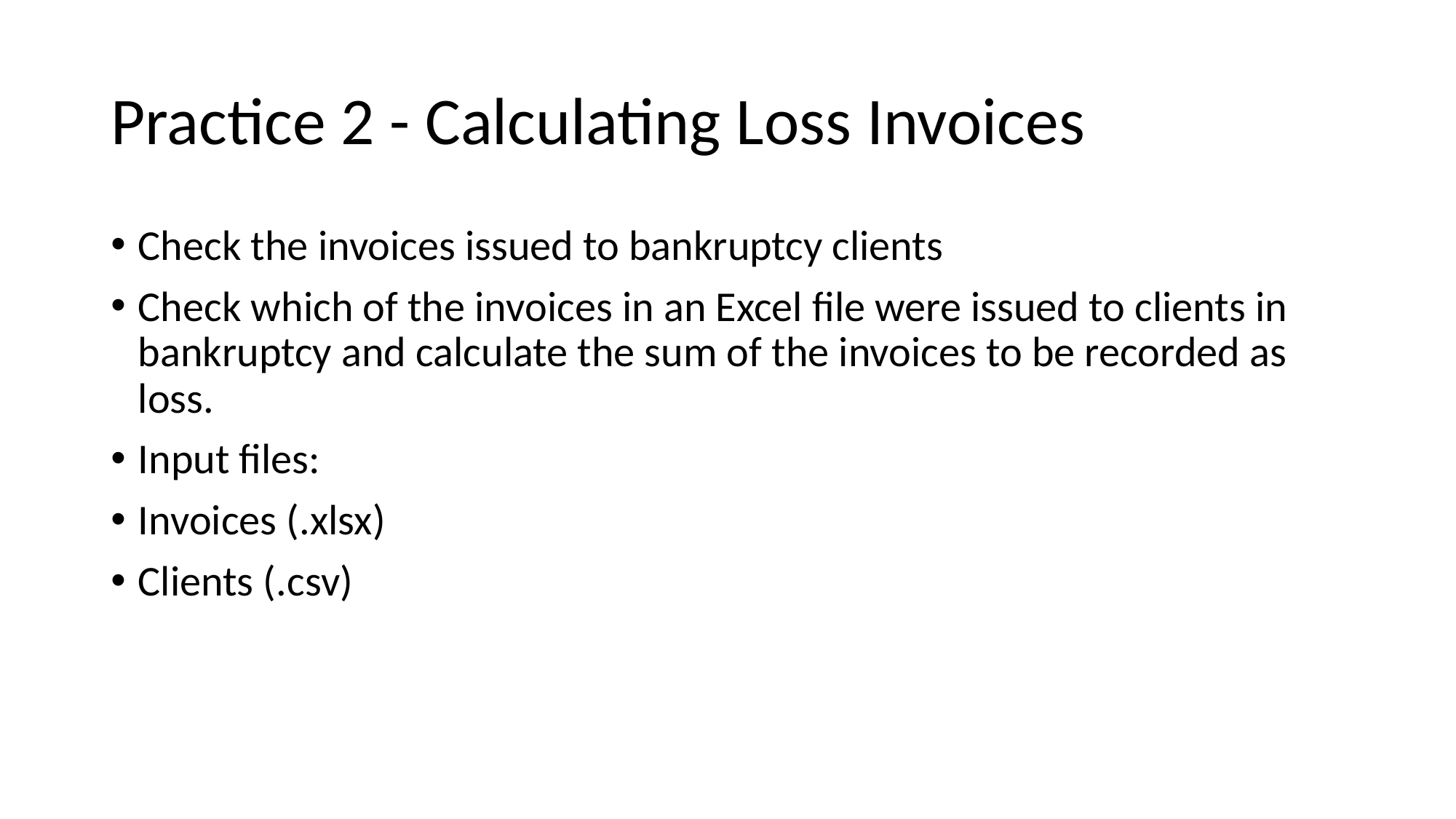

# Practice 2 - Calculating Loss Invoices
Check the invoices issued to bankruptcy clients
Check which of the invoices in an Excel file were issued to clients in bankruptcy and calculate the sum of the invoices to be recorded as loss.
Input files:
Invoices (.xlsx)
Clients (.csv)